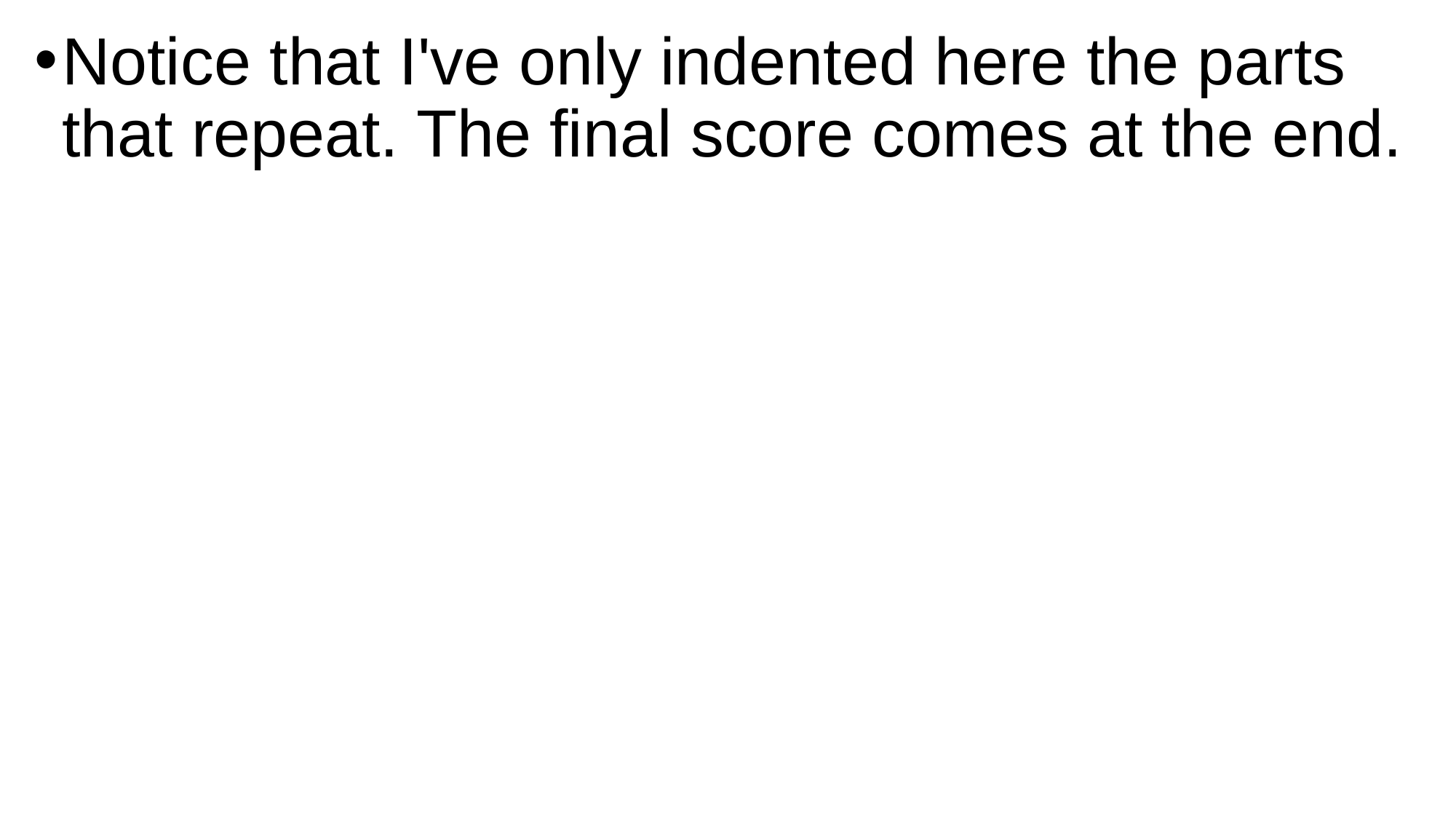

Notice that I've only indented here the parts that repeat. The final score comes at the end.